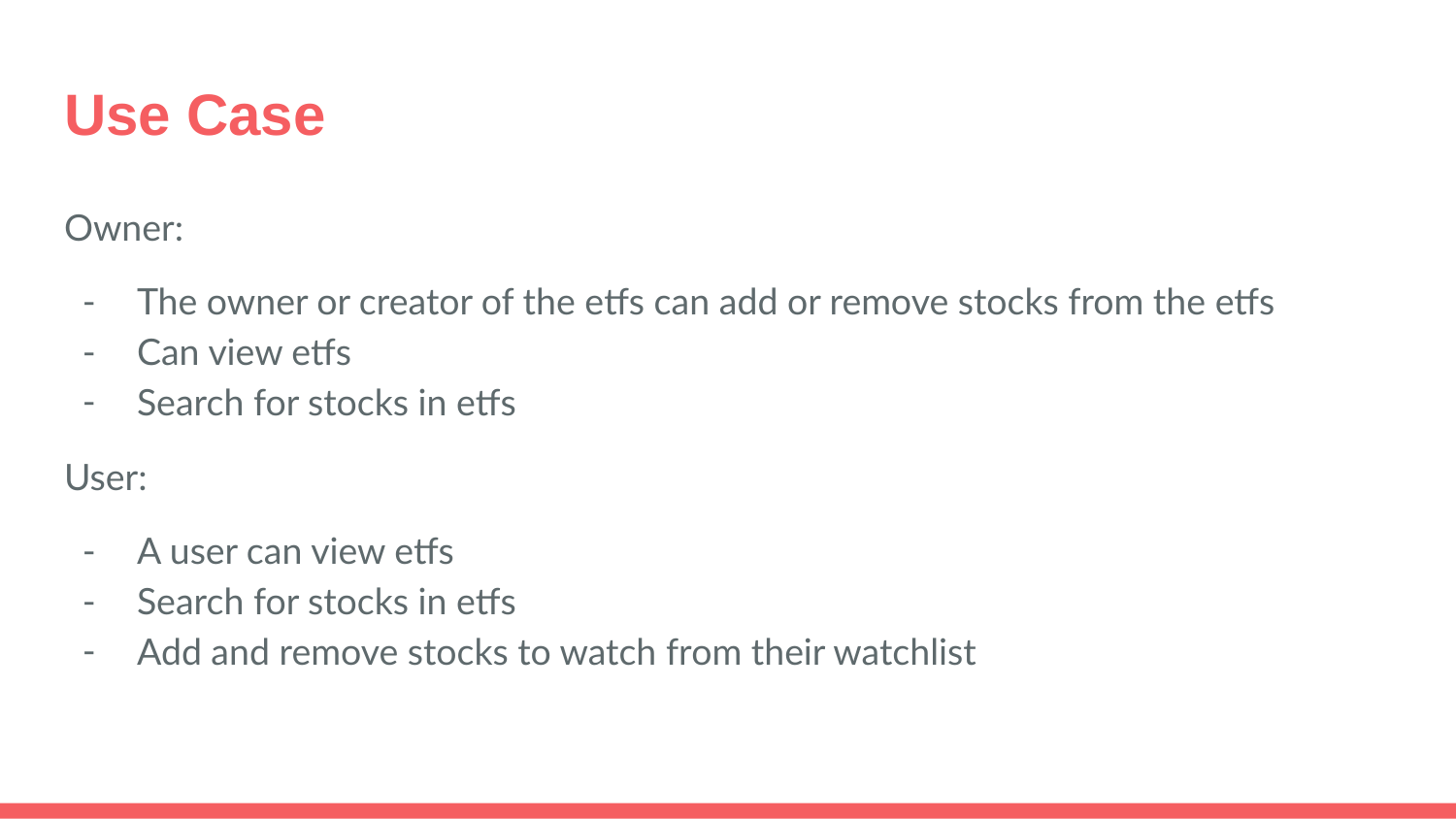

# Use Case
Owner:
The owner or creator of the etfs can add or remove stocks from the etfs
Can view etfs
Search for stocks in etfs
User:
A user can view etfs
Search for stocks in etfs
Add and remove stocks to watch from their watchlist